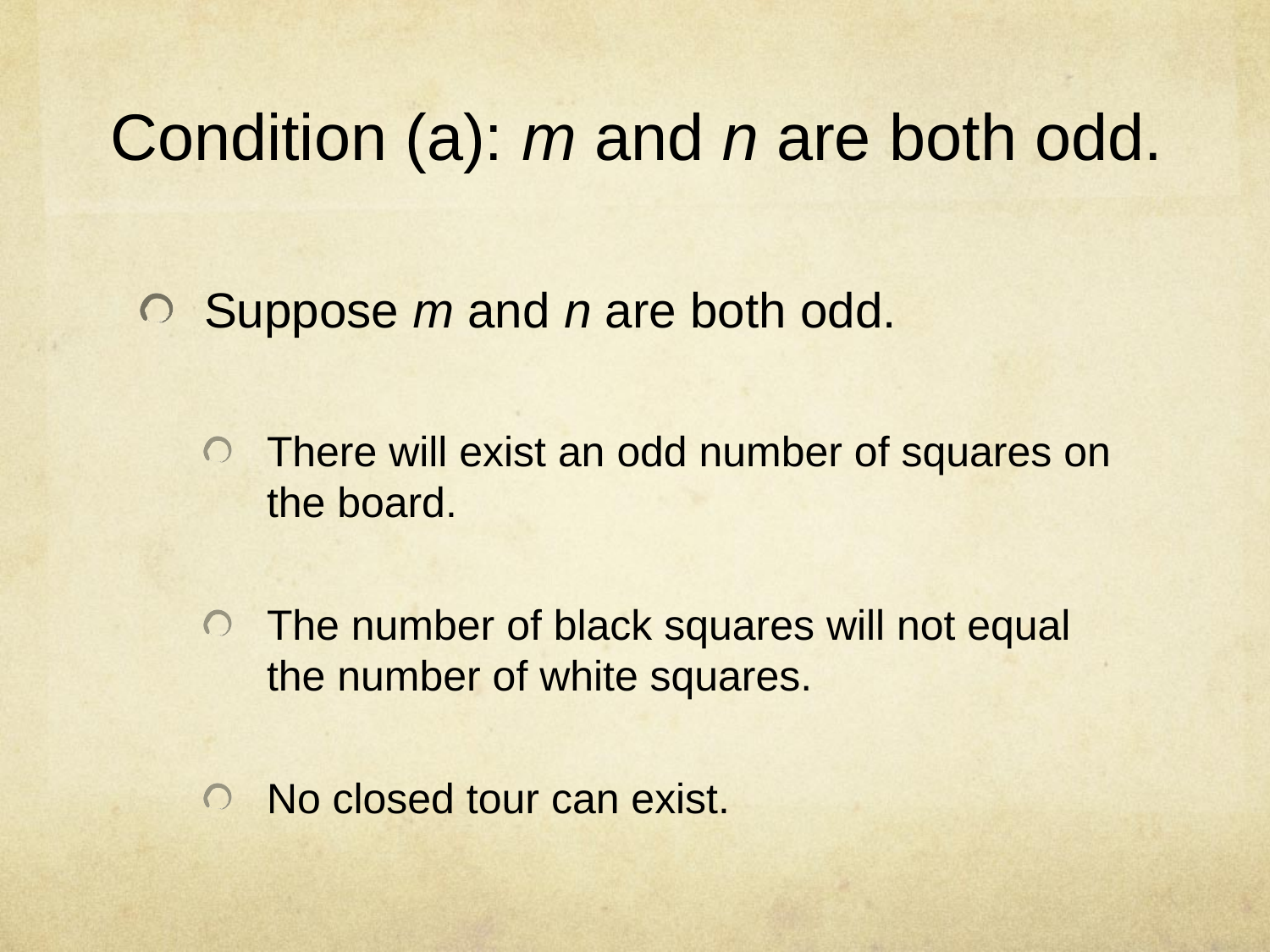

# Condition (a): m and n are both odd.
Suppose m and n are both odd.

There will exist an odd number of squares on the board.

The number of black squares will not equal the number of white squares.

No closed tour can exist.